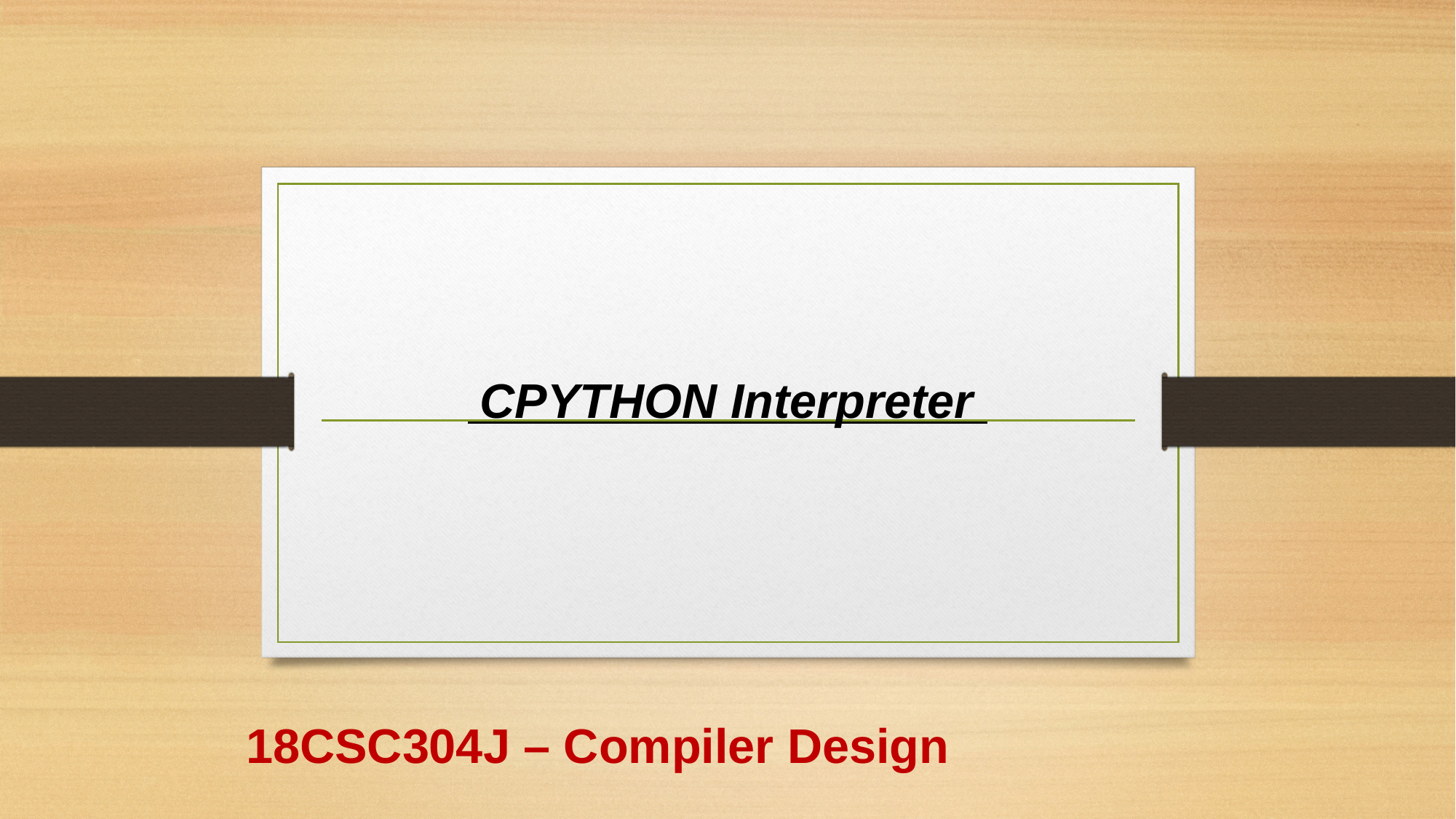

# CPYTHON Interpreter
18CSC304J – Compiler Design